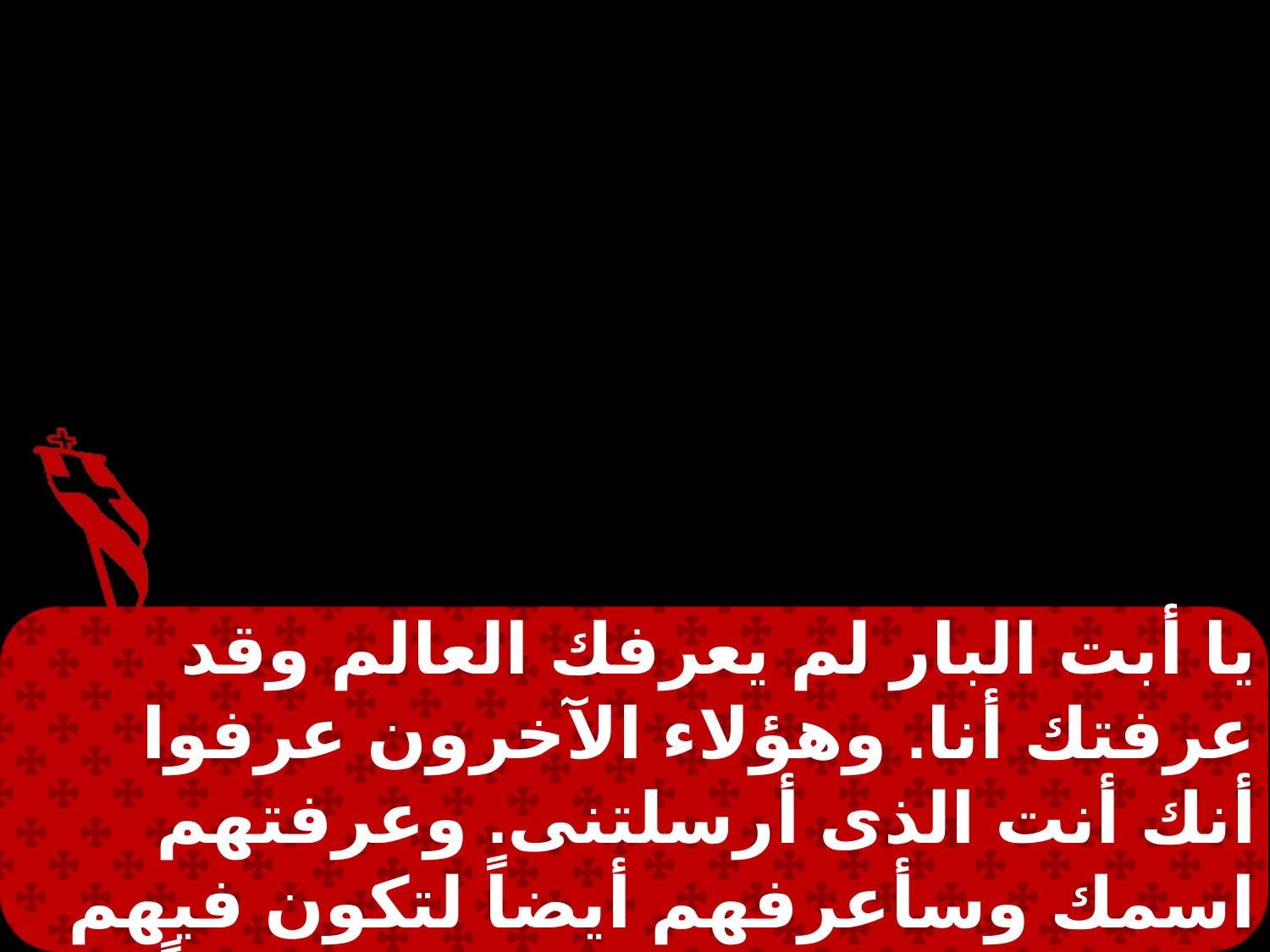

يا أبت البار لم يعرفك العالم وقد عرفتك أنا. وهؤلاء الآخرون عرفوا أنك أنت الذى أرسلتنى. وعرفتهم اسمك وسأعرفهم أيضاً لتكون فيهم المحبة التى احببتنى بها وانا ايضاً فيهم .